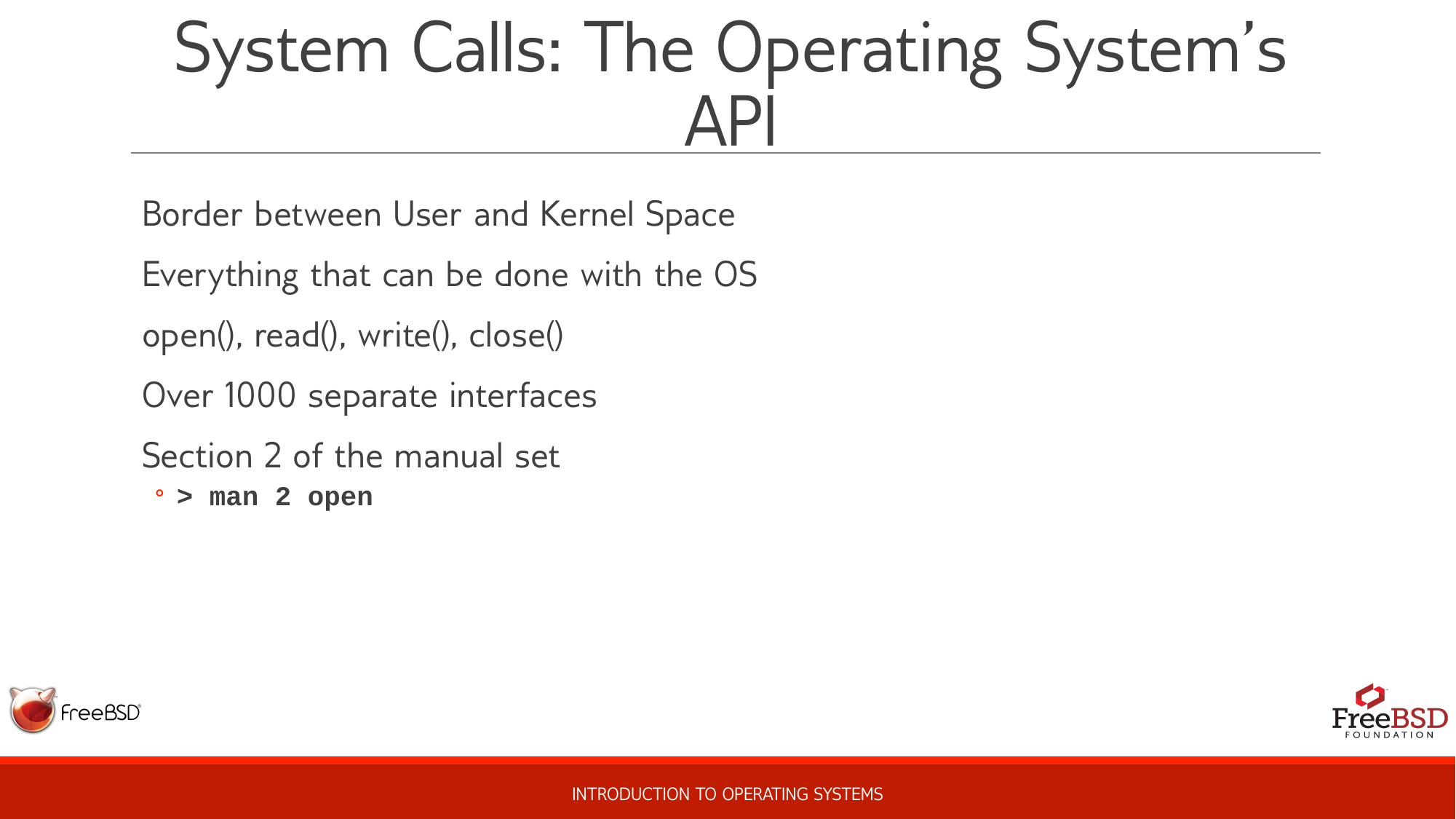

# System Calls: The Operating System’s API
Border between User and Kernel Space
Everything that can be done with the OS
open(), read(), write(), close()
Over 1000 separate interfaces
Section 2 of the manual set
> man 2 open
Introduction to Operating Systems